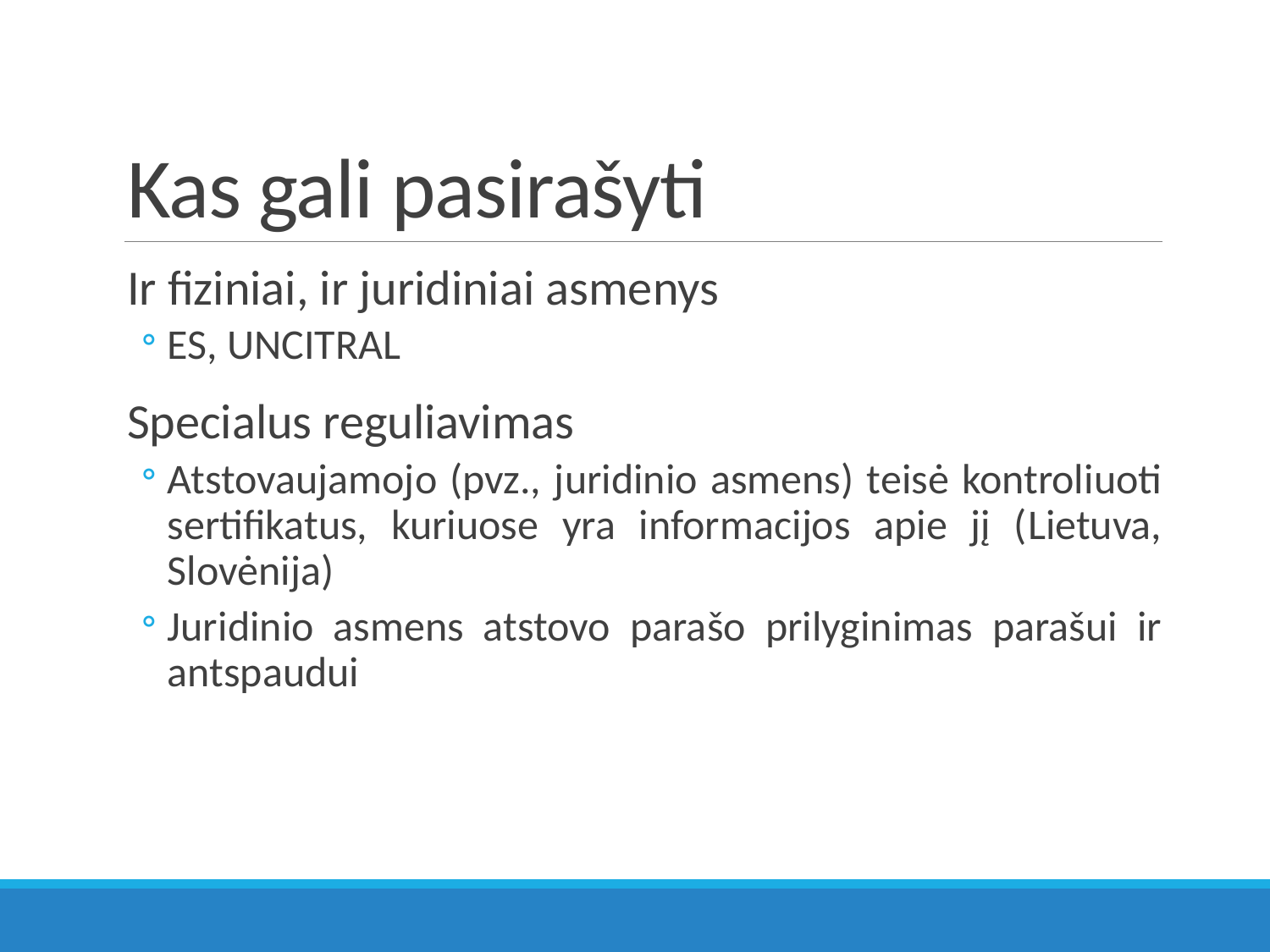

# Kas gali pasirašyti
Ir fiziniai, ir juridiniai asmenys
ES, UNCITRAL
Specialus reguliavimas
Atstovaujamojo (pvz., juridinio asmens) teisė kontroliuoti sertifikatus, kuriuose yra informacijos apie jį (Lietuva, Slovėnija)
Juridinio asmens atstovo parašo prilyginimas parašui ir antspaudui